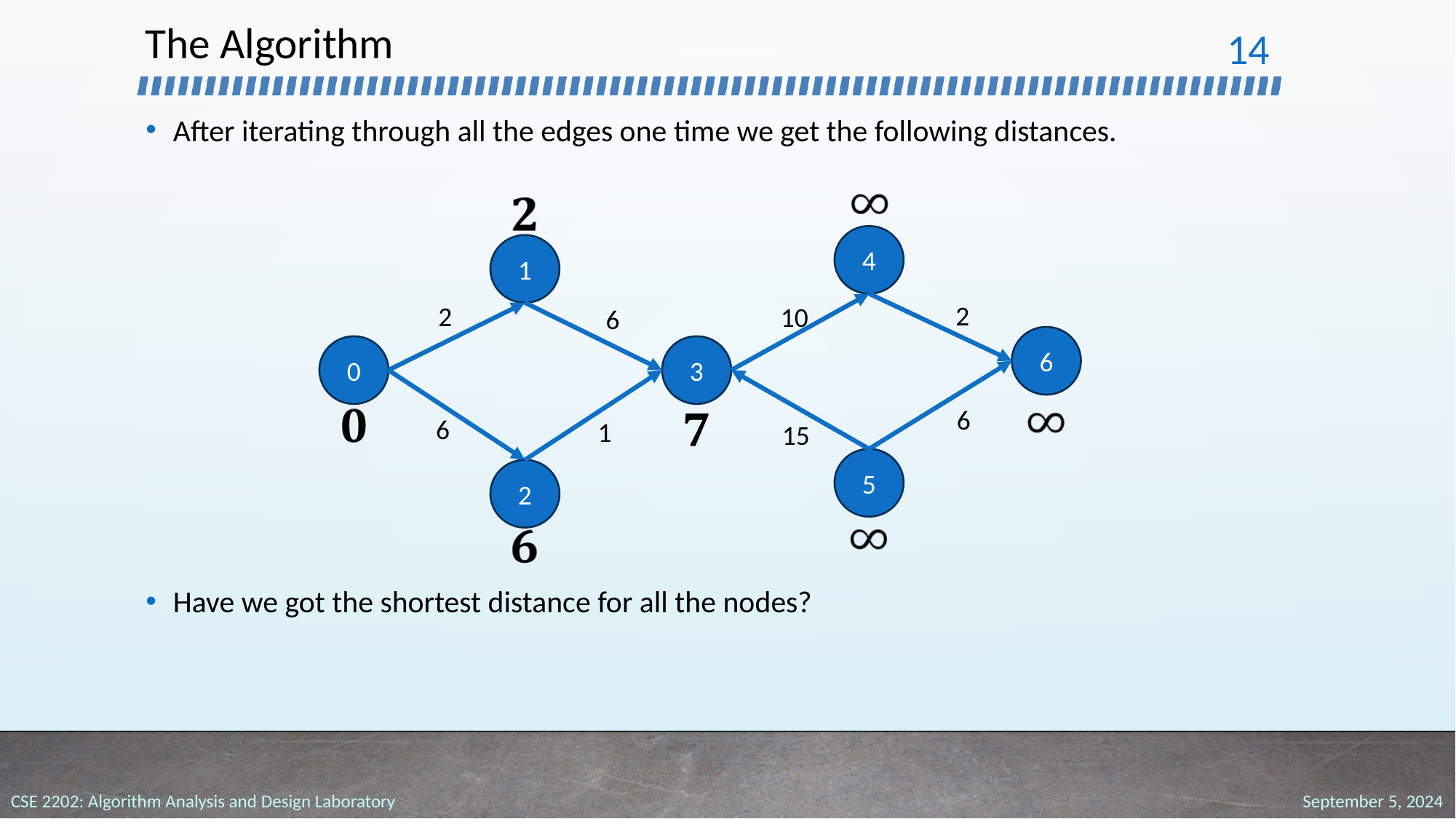

# The Algorithm
14
After iterating through all the edges one time we get the following distances.

Have we got the shortest distance for all the nodes?

4
1
2
2
10
6
6
0
3

6
6
1
15
5
2

September 5, 2024
CSE 2202: Algorithm Analysis and Design Laboratory